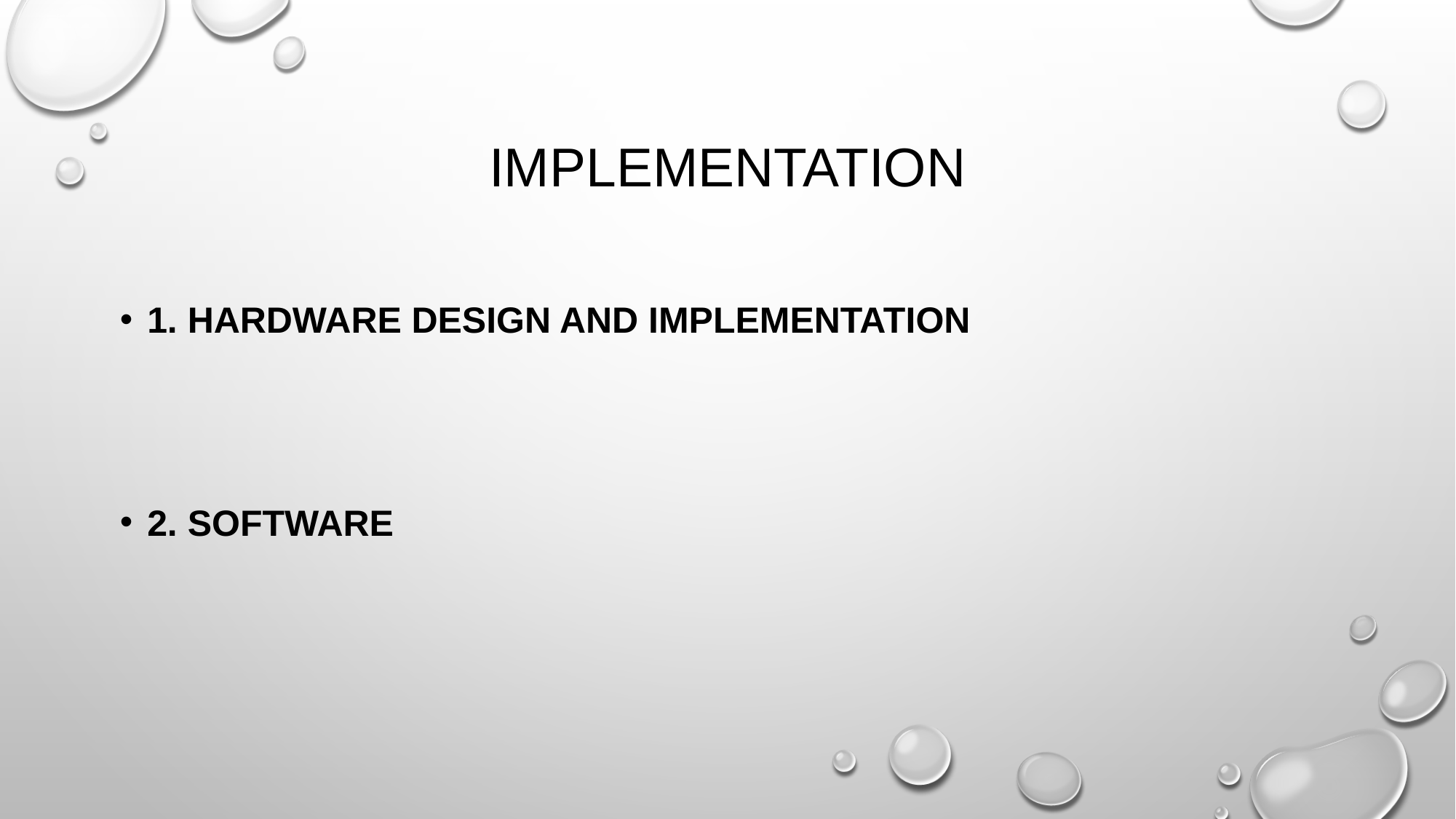

# IMPLEMENTATION
1. HARDWARE DESIGN AND IMPLEMENTATION

2. SOFTWARE